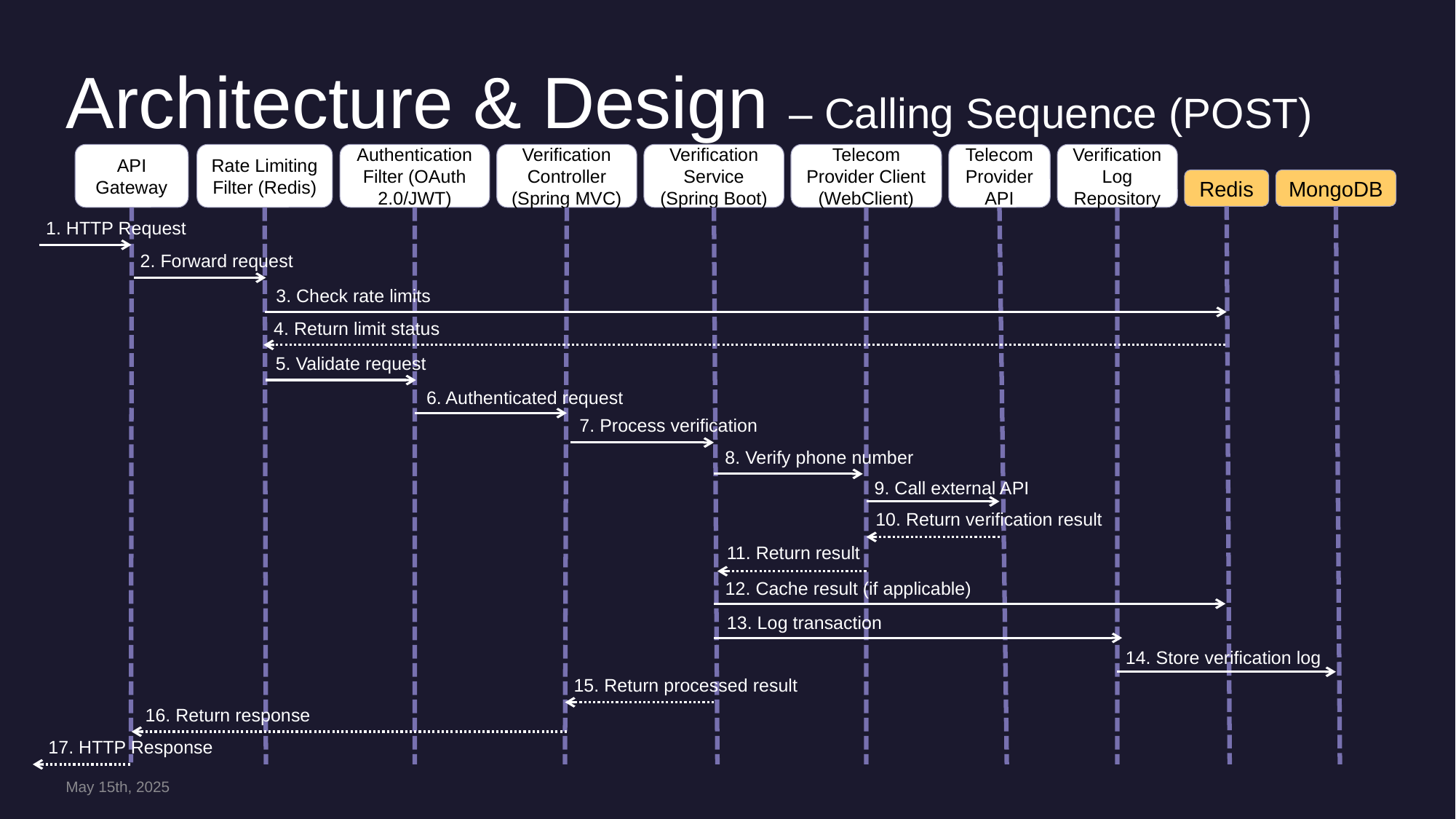

# Architecture & Design – Calling Sequence (POST)
API Gateway
Rate Limiting Filter (Redis)
Authentication Filter (OAuth 2.0/JWT)
Verification Controller (Spring MVC)
Verification Service (Spring Boot)
Telecom Provider Client (WebClient)
Telecom Provider API
Verification Log Repository
Redis
MongoDB
1. HTTP Request
2. Forward request
3. Check rate limits
4. Return limit status
5. Validate request
6. Authenticated request
7. Process verification
8. Verify phone number
9. Call external API
10. Return verification result
11. Return result
12. Cache result (if applicable)
13. Log transaction
14. Store verification log
15. Return processed result
16. Return response
17. HTTP Response
May 15th, 2025